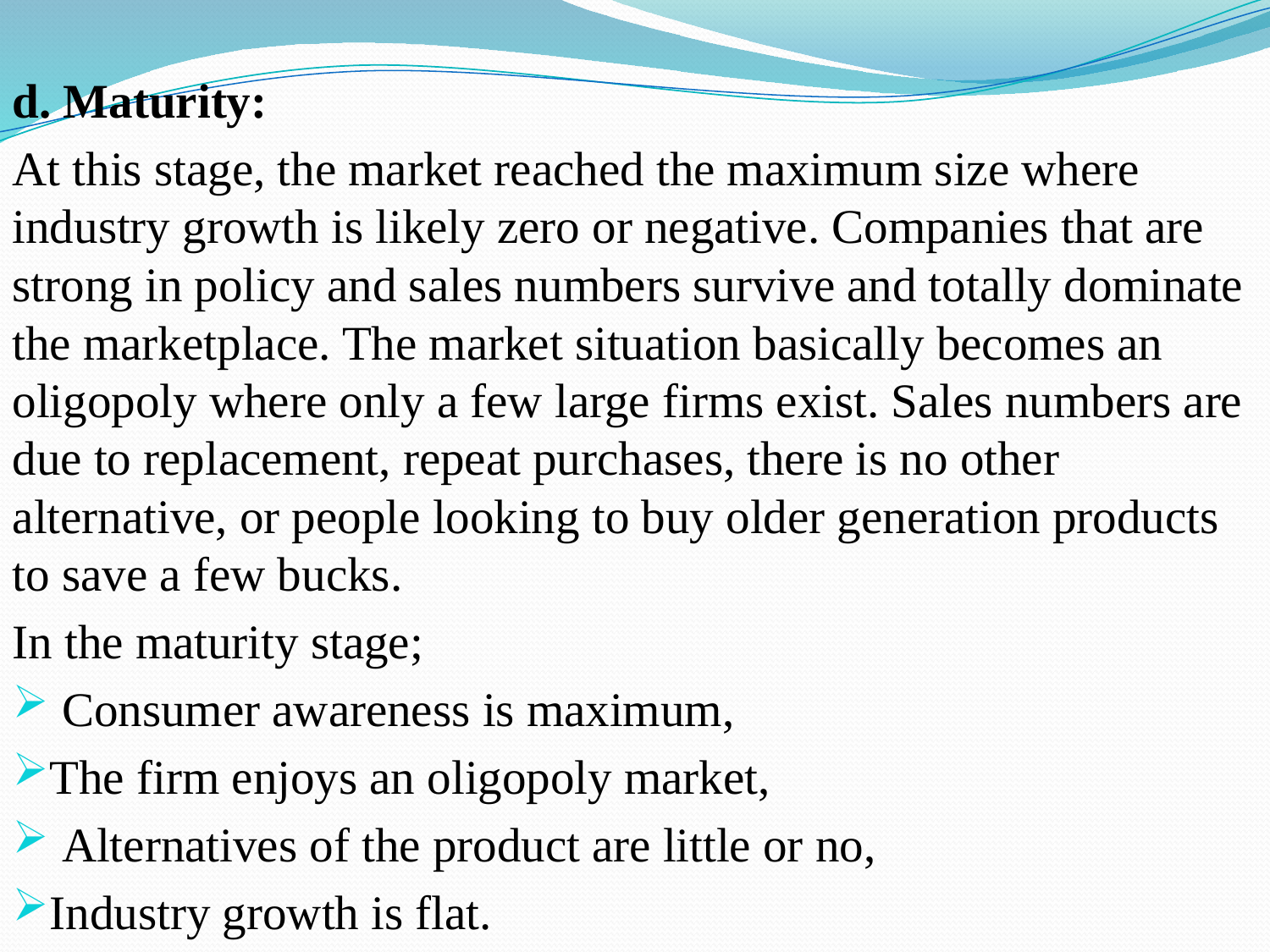

d. Maturity:
At this stage, the market reached the maximum size where industry growth is likely zero or negative. Companies that are strong in policy and sales numbers survive and totally dominate the marketplace. The market situation basically becomes an oligopoly where only a few large firms exist. Sales numbers are due to replacement, repeat purchases, there is no other alternative, or people looking to buy older generation products to save a few bucks.
In the maturity stage;
 Consumer awareness is maximum,
The firm enjoys an oligopoly market,
 Alternatives of the product are little or no,
Industry growth is flat.